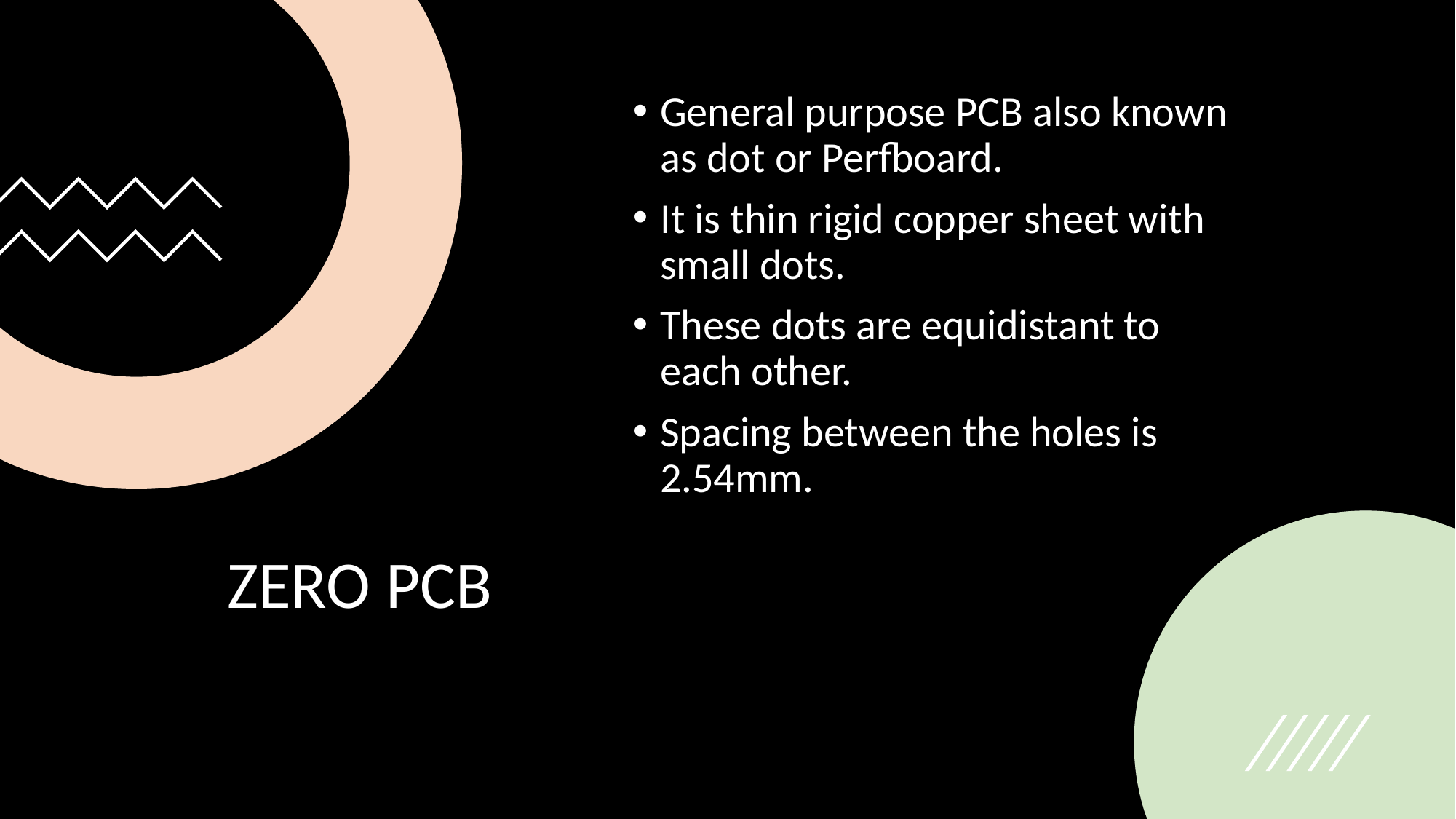

General purpose PCB also known as dot or Perfboard.
It is thin rigid copper sheet with small dots.
These dots are equidistant to each other.
Spacing between the holes is 2.54mm.

# ZERO PCB